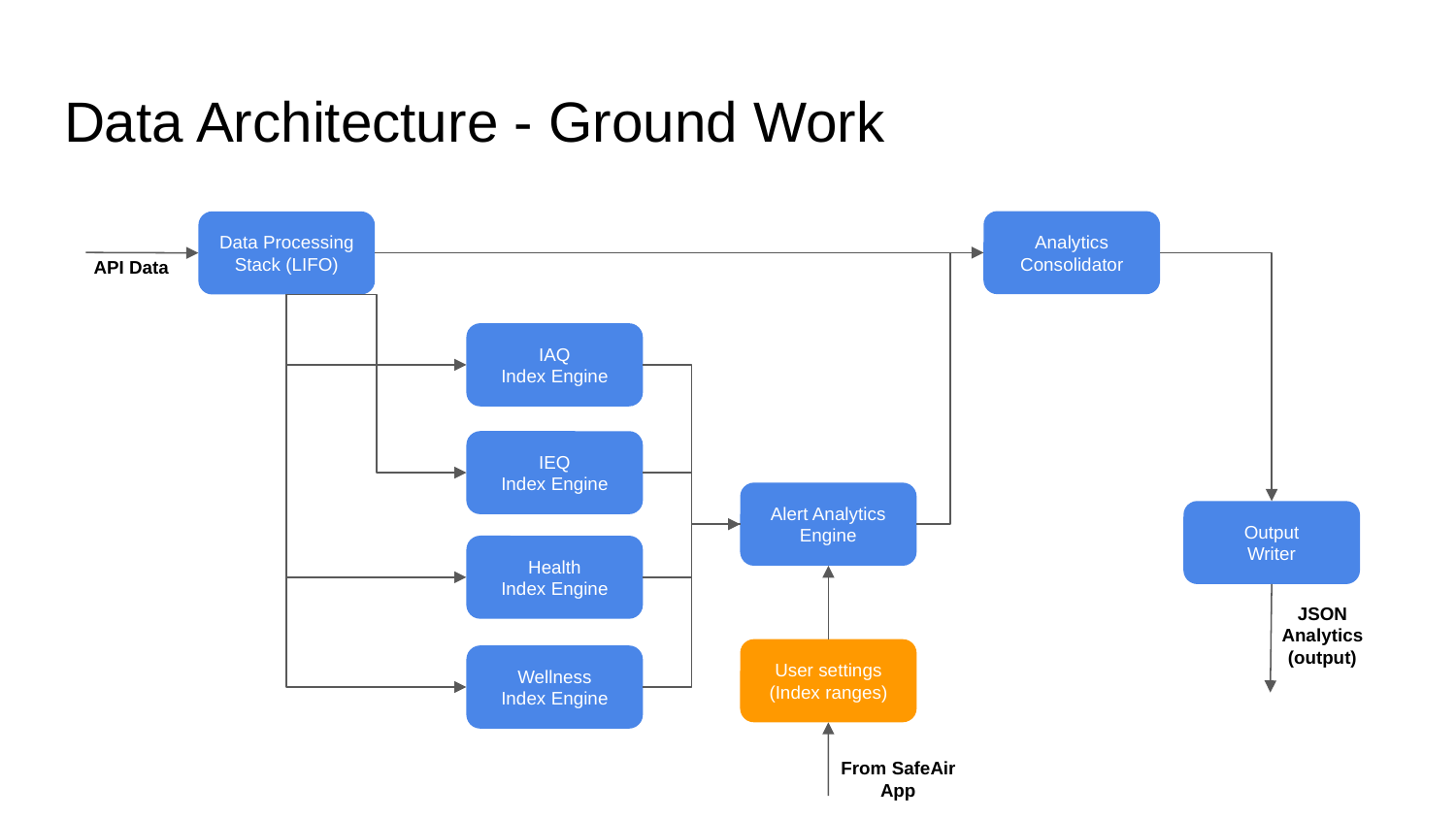

# Data Architecture - Ground Work
Analytics
Consolidator
Data Processing
Stack (LIFO)
API Data
IAQ
Index Engine
IEQ
Index Engine
Alert Analytics
Engine
Output
Writer
Health
Index Engine
JSON Analytics (output)
User settings
(Index ranges)
Wellness
Index Engine
From SafeAir App